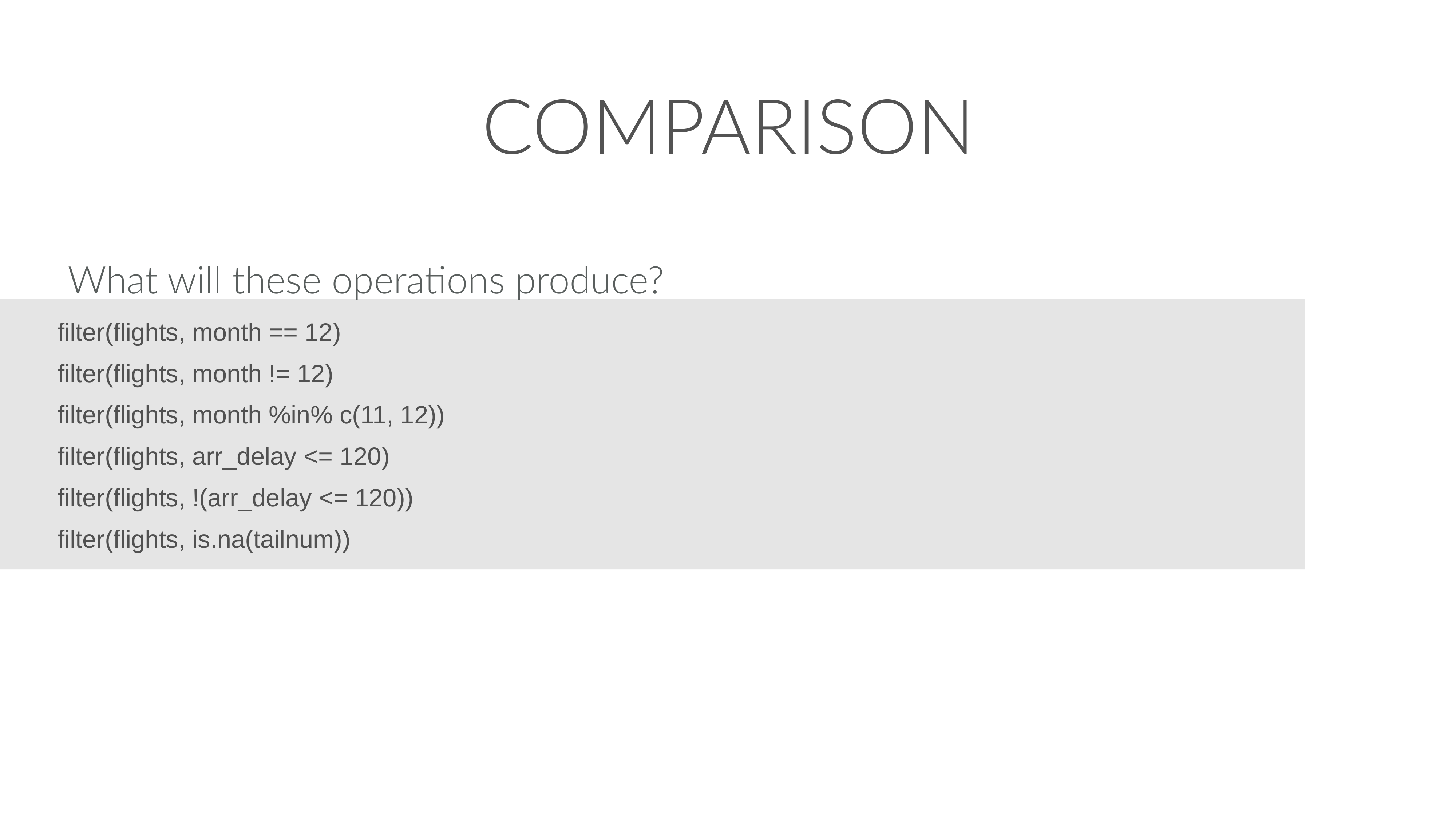

# comparison
What will these operations produce?
filter(flights, month == 12)
filter(flights, month != 12)
filter(flights, month %in% c(11, 12))
filter(flights, arr_delay <= 120)
filter(flights, !(arr_delay <= 120))
filter(flights, is.na(tailnum))